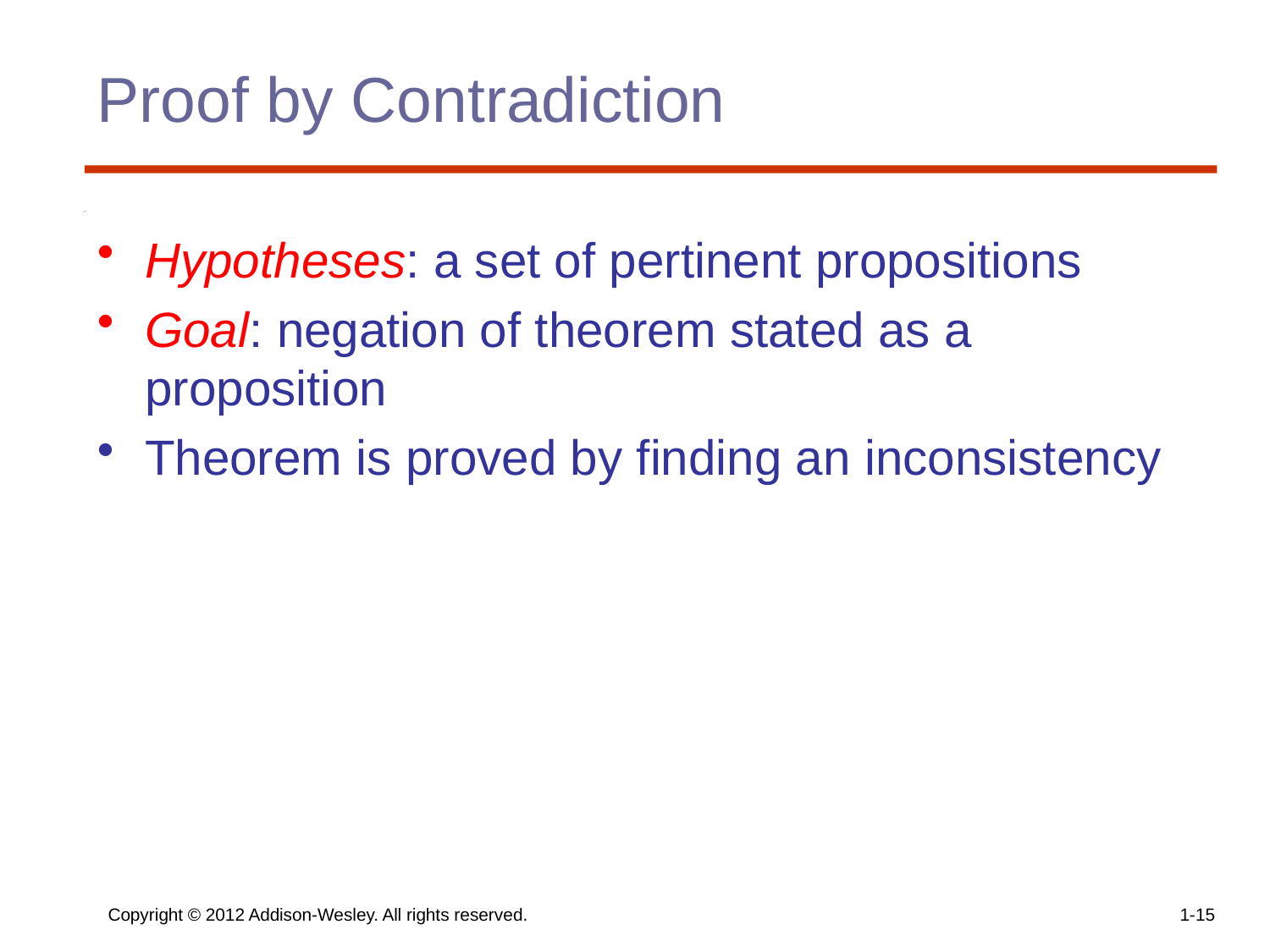

# Proof by Contradiction
Hypotheses: a set of pertinent propositions
Goal: negation of theorem stated as a proposition
Theorem is proved by finding an inconsistency
Copyright © 2012 Addison-Wesley. All rights reserved.
1-15